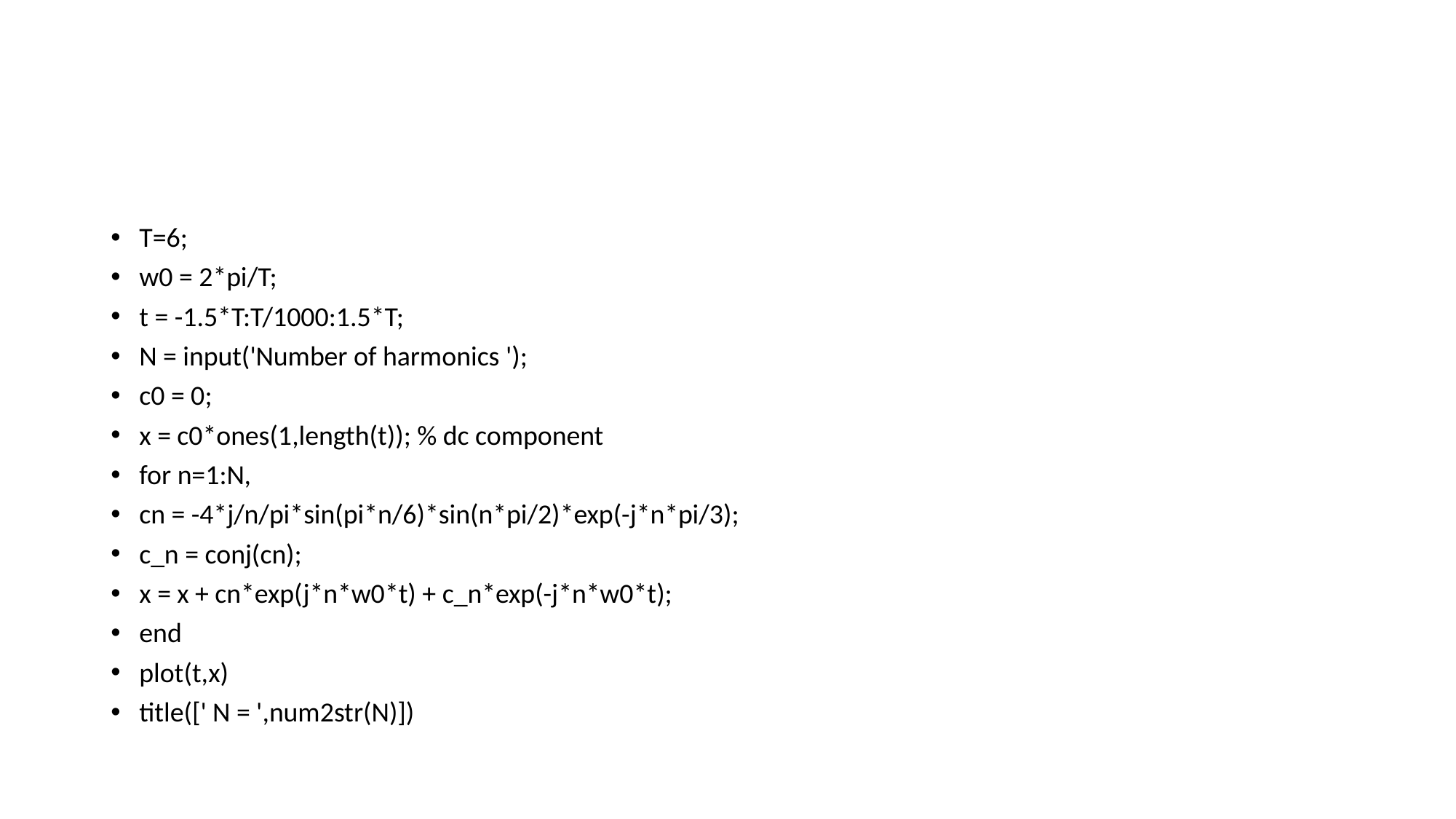

#
T=6;
w0 = 2*pi/T;
t = -1.5*T:T/1000:1.5*T;
N = input('Number of harmonics ');
c0 = 0;
x = c0*ones(1,length(t)); % dc component
for n=1:N,
cn = -4*j/n/pi*sin(pi*n/6)*sin(n*pi/2)*exp(-j*n*pi/3);
c_n = conj(cn);
x = x + cn*exp(j*n*w0*t) + c_n*exp(-j*n*w0*t);
end
plot(t,x)
title([' N = ',num2str(N)])